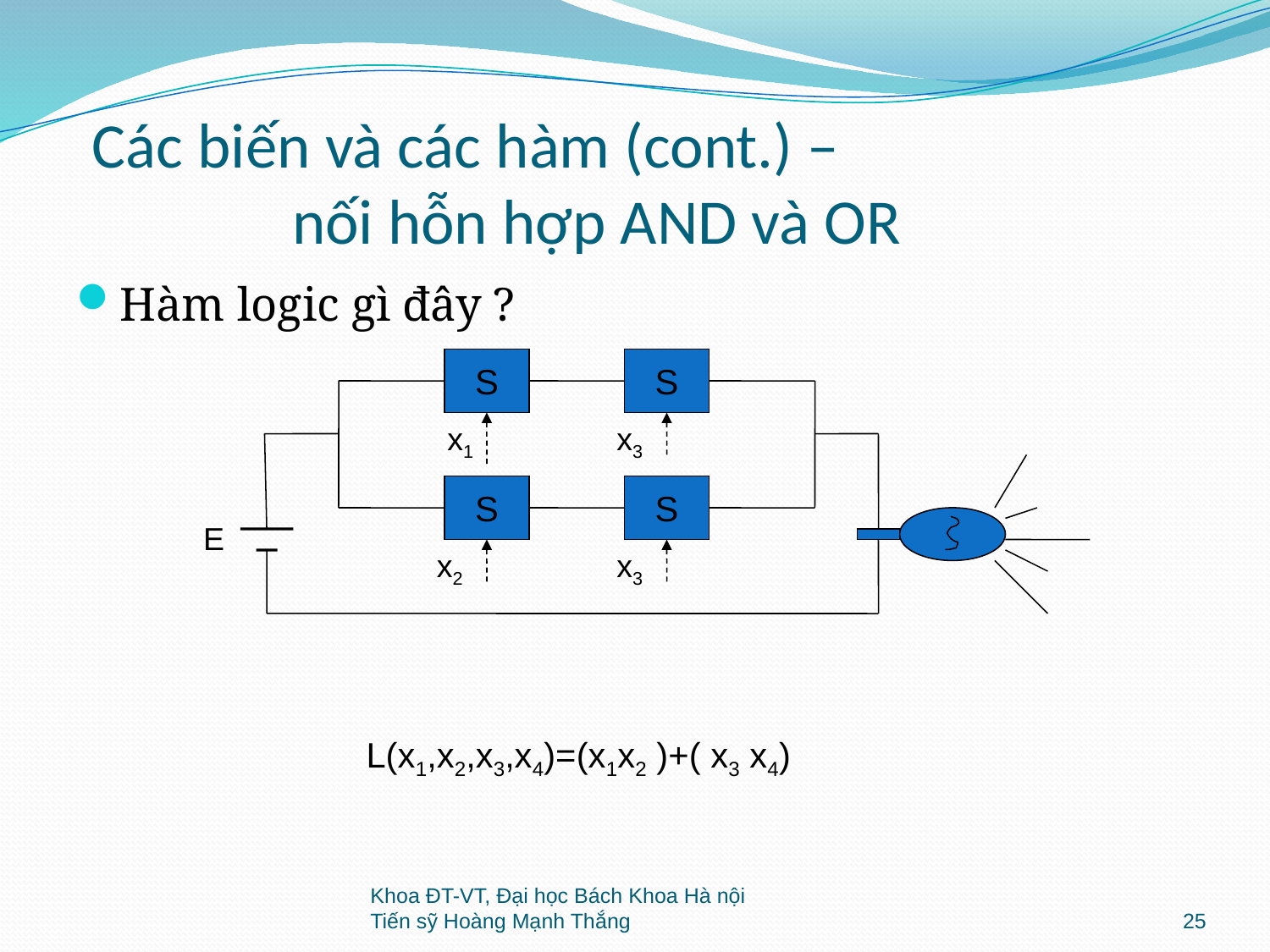

# Các biến và các hàm (cont.) – nối hỗn hợp AND và OR
Hàm logic gì đây ?

S
S
x3

x1

S
S
x3

E

x2

L(x1,x2,x3,x4)=(x1x2 )+( x3 x4)
Khoa ĐT-VT, Đại học Bách Khoa Hà nội           Tiến sỹ Hoàng Mạnh Thắng
25